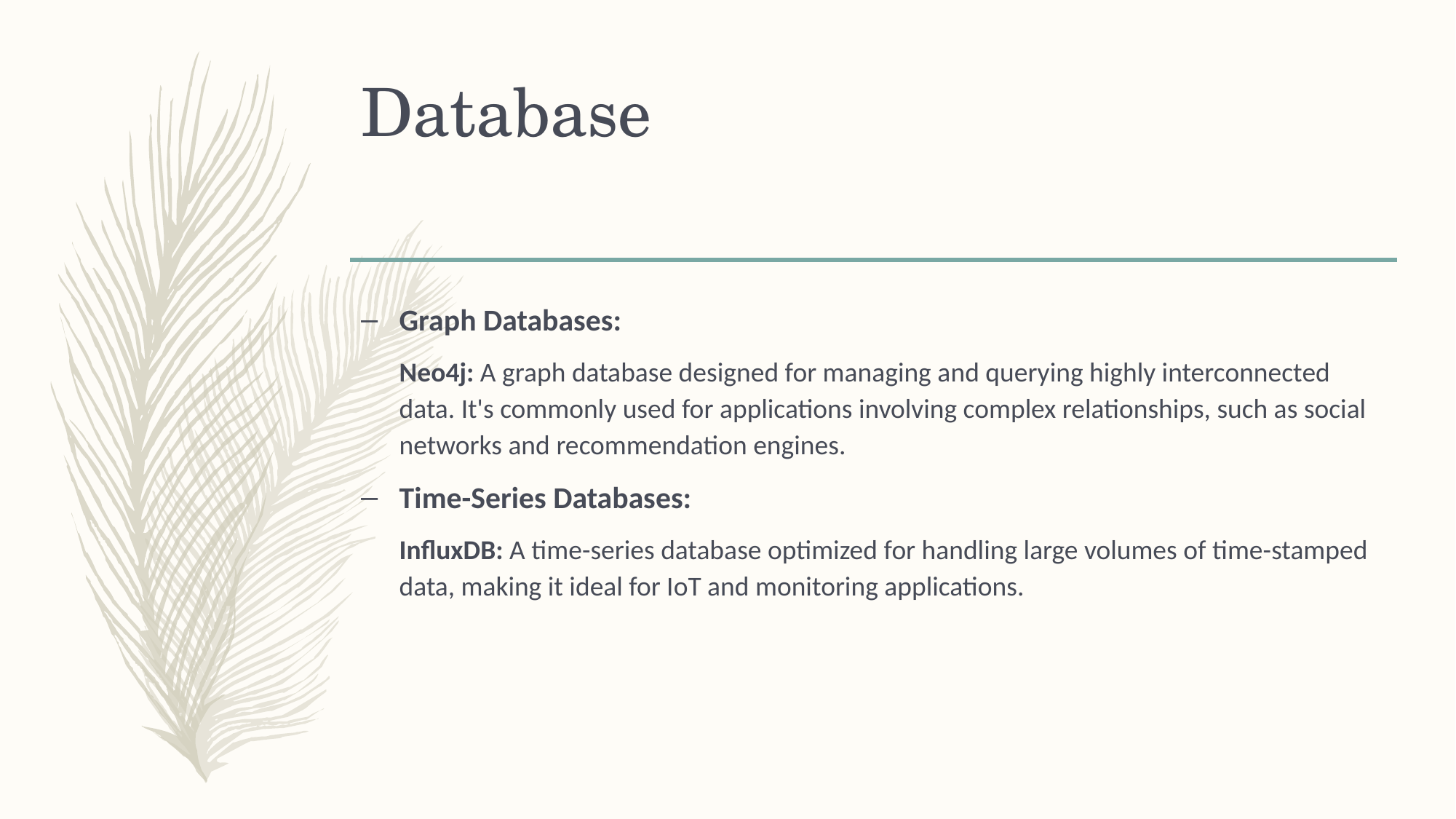

# Database
Graph Databases:
Neo4j: A graph database designed for managing and querying highly interconnected data. It's commonly used for applications involving complex relationships, such as social networks and recommendation engines.
Time-Series Databases:
InfluxDB: A time-series database optimized for handling large volumes of time-stamped data, making it ideal for IoT and monitoring applications.